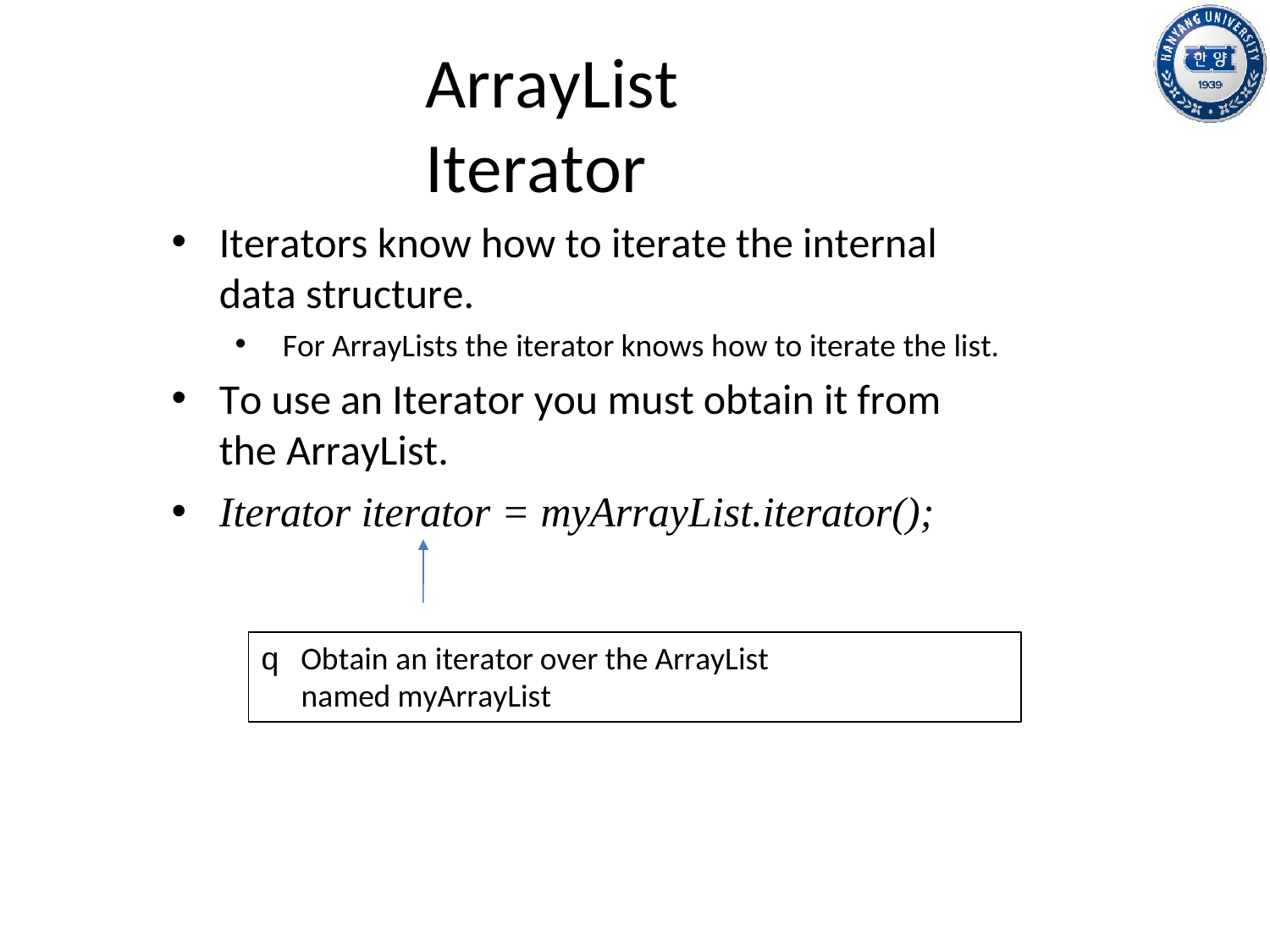

ArrayList Iterator
Iterators know how to iterate the internal data structure.
For ArrayLists the iterator knows how to iterate the list.

To use an Iterator you must obtain it from the ArrayList.

Iterator iterator = myArrayList.iterator();

q Obtain an iterator over the ArrayList named myArrayList